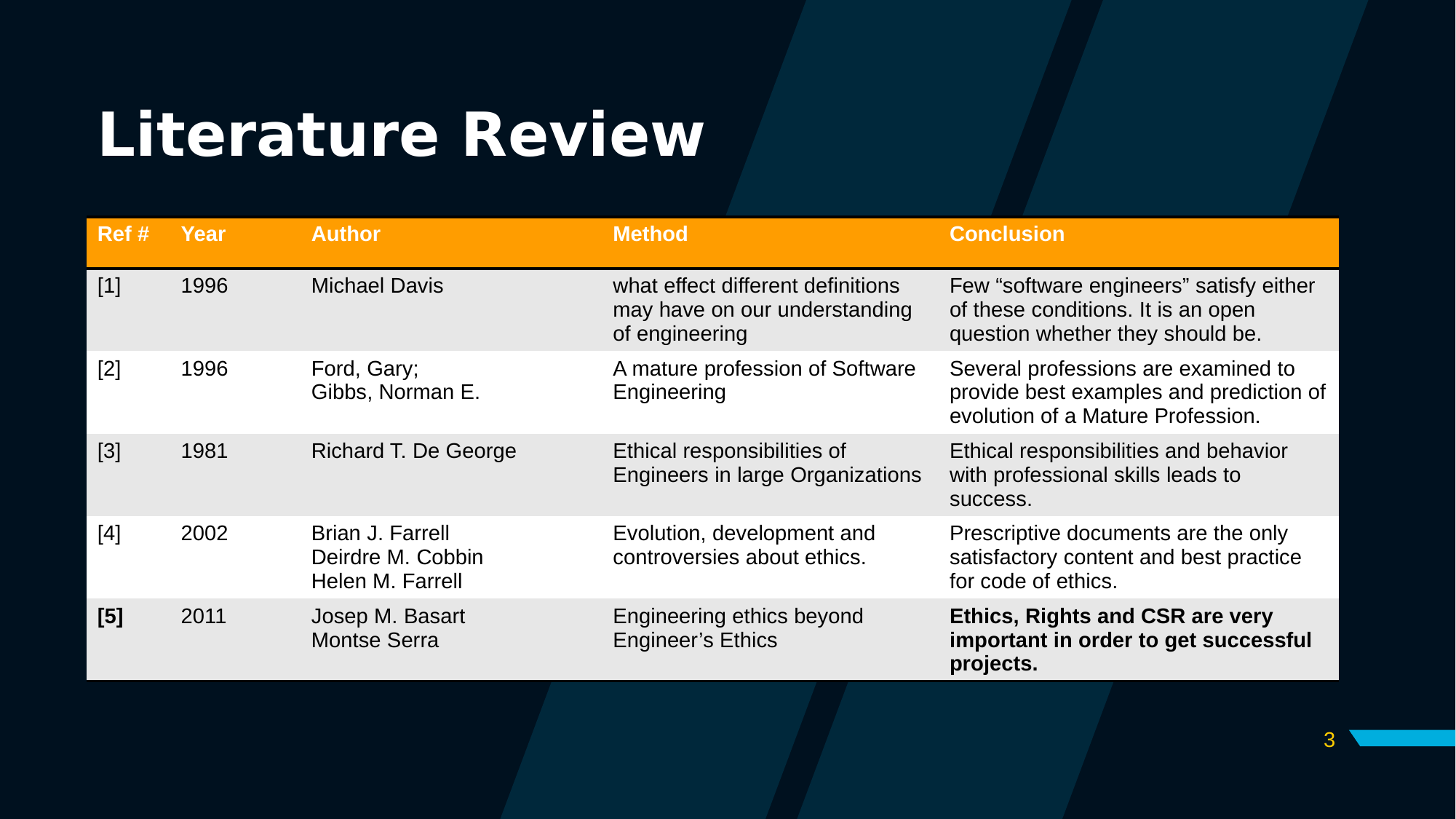

Literature Review
| Ref # | Year | Author | Method | Conclusion |
| --- | --- | --- | --- | --- |
| [1] | 1996 | Michael Davis | what effect different definitions may have on our understanding of engineering | Few “software engineers” satisfy either of these conditions. It is an open question whether they should be. |
| [2] | 1996 | Ford, Gary; Gibbs, Norman E. | A mature profession of Software Engineering | Several professions are examined to provide best examples and prediction of evolution of a Mature Profession. |
| [3] | 1981 | Richard T. De George | Ethical responsibilities of Engineers in large Organizations | Ethical responsibilities and behavior with professional skills leads to success. |
| [4] | 2002 | Brian J. Farrell Deirdre M. Cobbin Helen M. Farrell | Evolution, development and controversies about ethics. | Prescriptive documents are the only satisfactory content and best practice for code of ethics. |
| [5] | 2011 | Josep M. Basart Montse Serra | Engineering ethics beyond Engineer’s Ethics | Ethics, Rights and CSR are very important in order to get successful projects. |
3